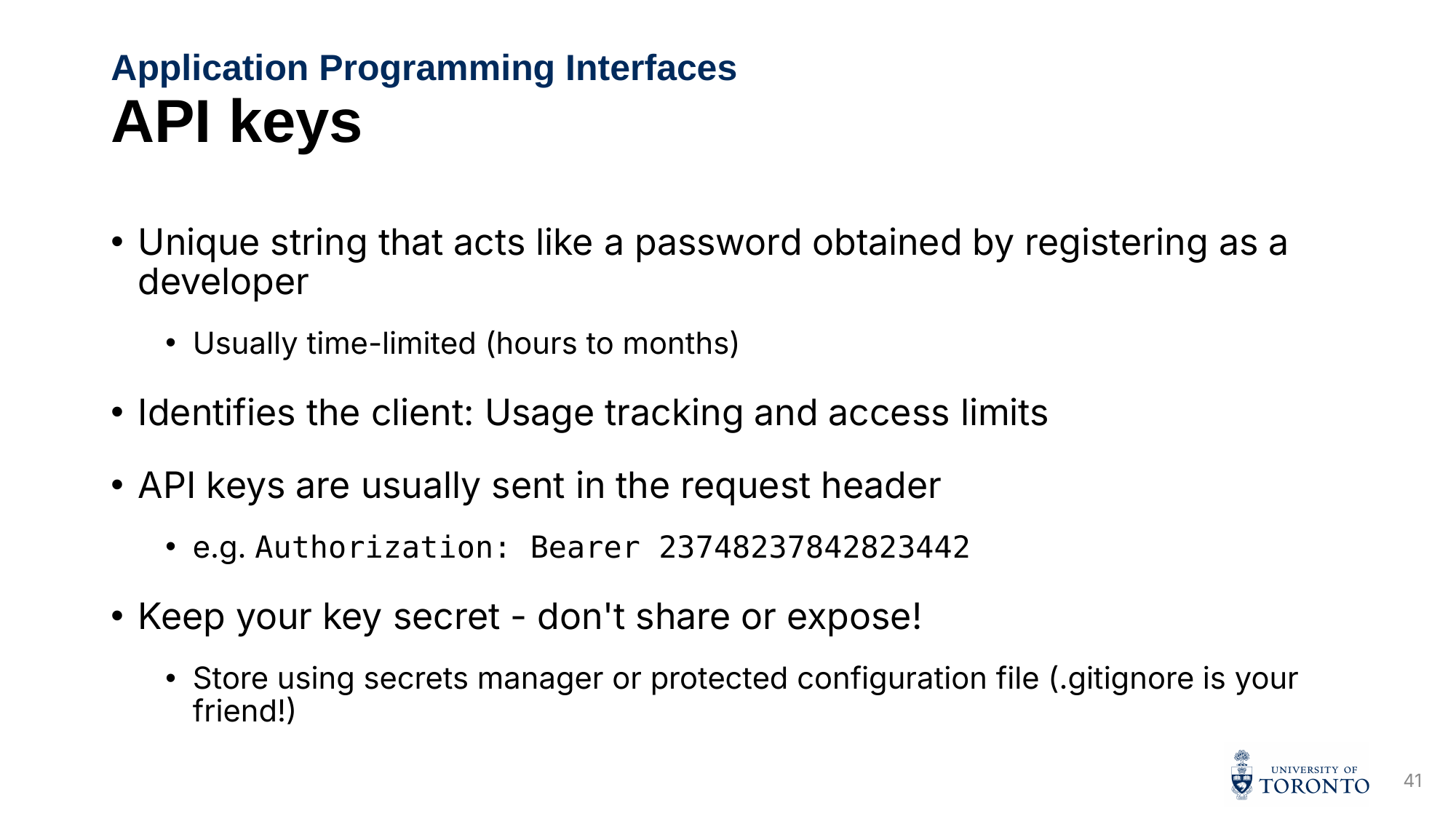

# API keys
Application Programming Interfaces
Unique string that acts like a password obtained by registering as a developer
Usually time-limited (hours to months)
Identifies the client: Usage tracking and access limits
API keys are usually sent in the request header
e.g. Authorization: Bearer 23748237842823442
Keep your key secret - don't share or expose!
Store using secrets manager or protected configuration file (.gitignore is your friend!)
41